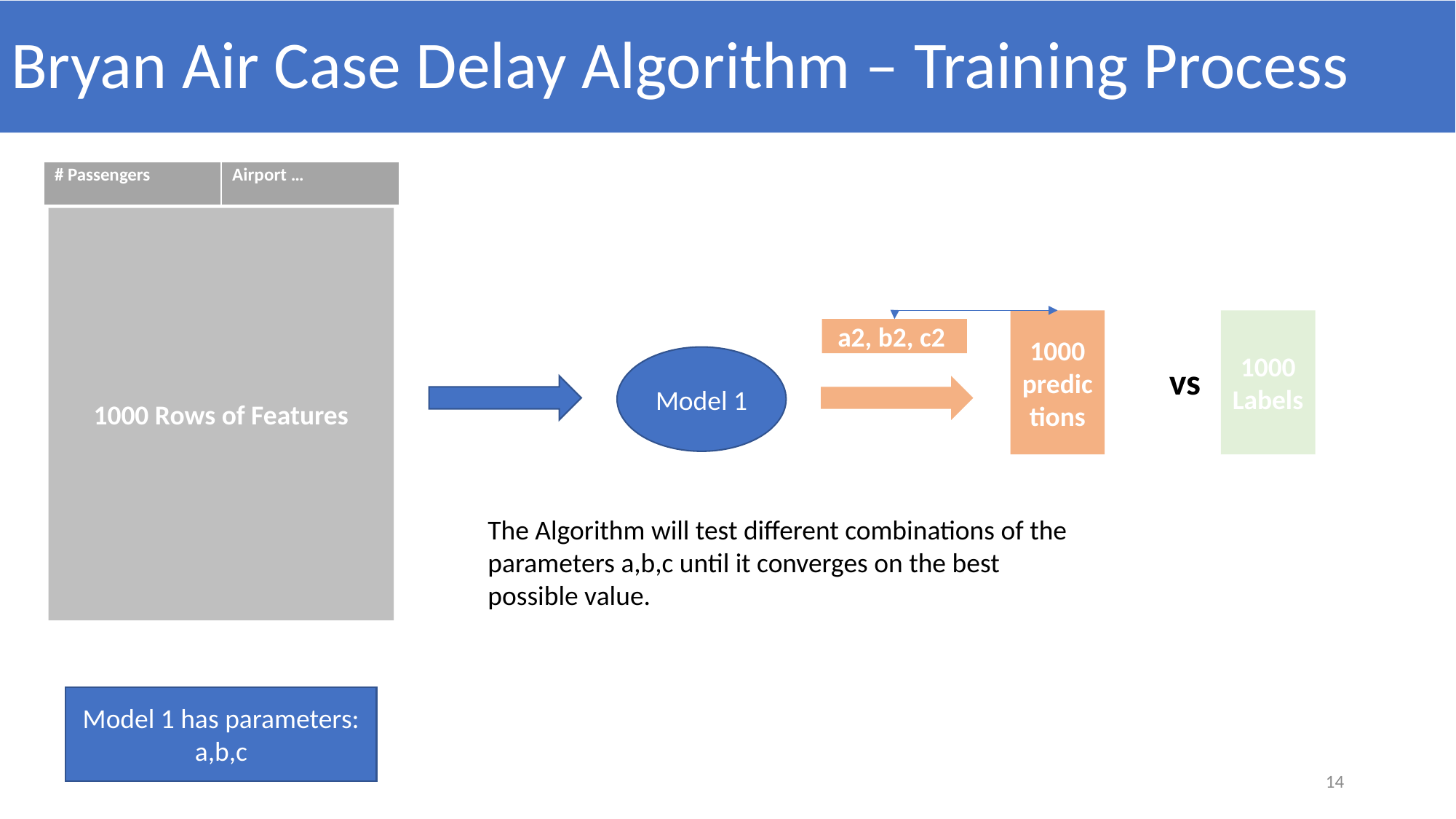

# Bryan Air Case Delay Algorithm – Training Process
| # Passengers | Airport … |
| --- | --- |
1000 Rows of Features
1000 predictions
1000 Labels
a2, b2, c2
Model 1

vs

The Algorithm will test different combinations of the parameters a,b,c until it converges on the best possible value.
Model 1 has parameters: a,b,c
14